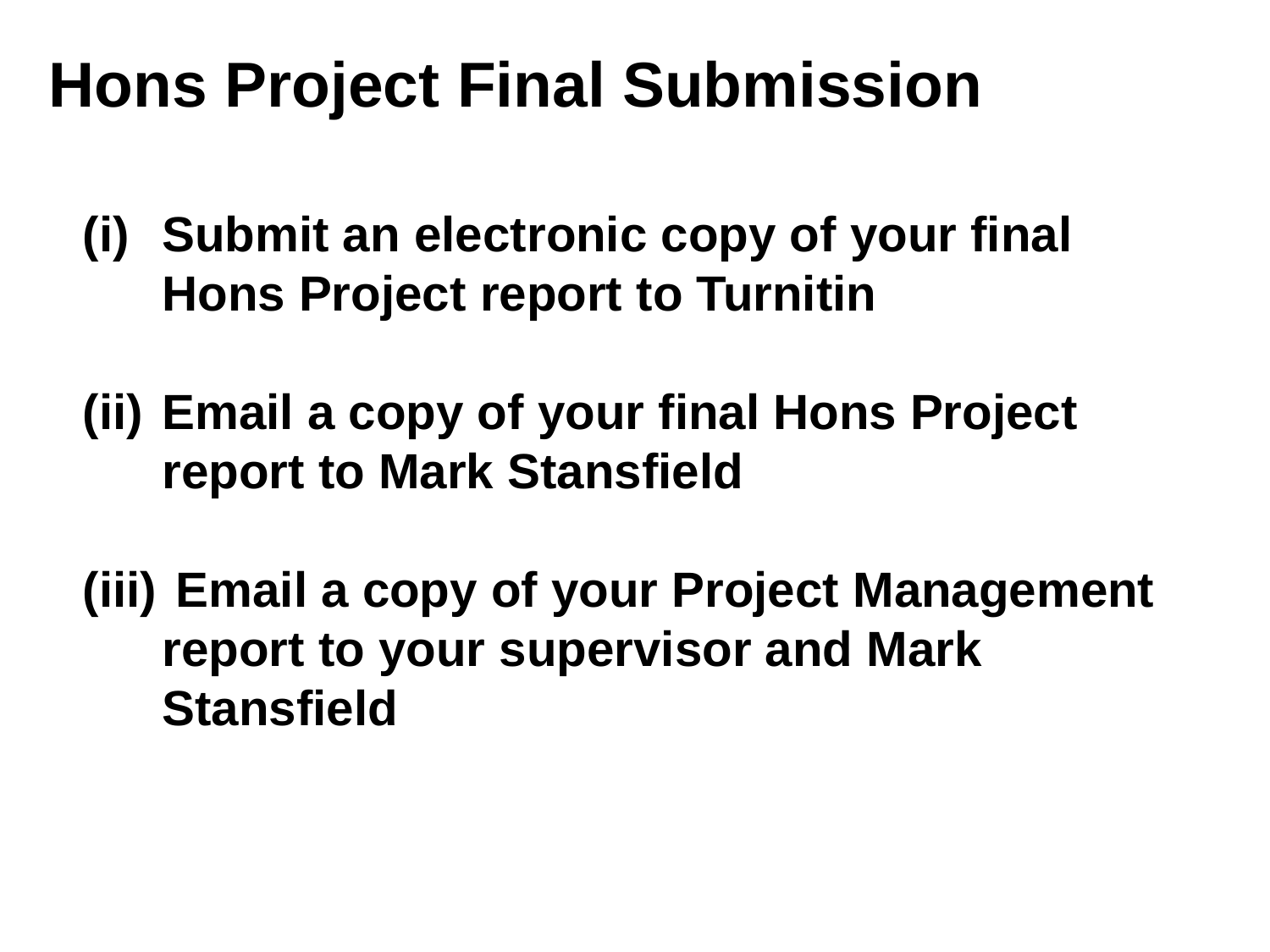

Hons Project Final Submission
Submit an electronic copy of your final Hons Project report to Turnitin

Email a copy of your final Hons Project report to Mark Stansfield

 Email a copy of your Project Management report to your supervisor and Mark Stansfield